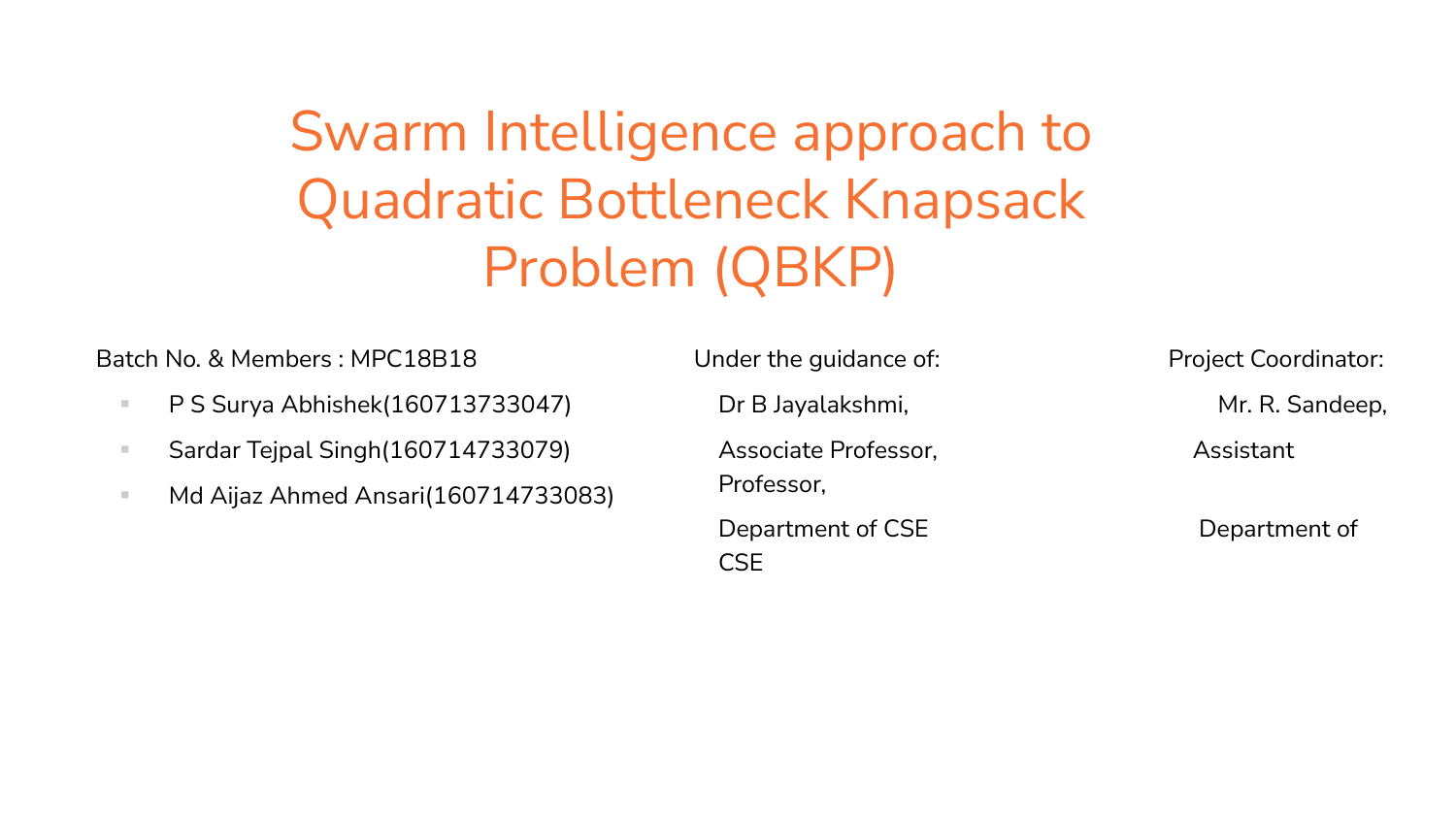

# Swarm Intelligence approach to Quadratic Bottleneck Knapsack Problem (QBKP)
Batch No. & Members : MPC18B18
P S Surya Abhishek(160713733047)
Sardar Tejpal Singh(160714733079)
Md Aijaz Ahmed Ansari(160714733083)

Under the guidance of:		      Project Coordinator:
Dr B Jayalakshmi,		          Mr. R. Sandeep,
Associate Professor,		      Assistant Professor,
Department of CSE		       Department of CSE